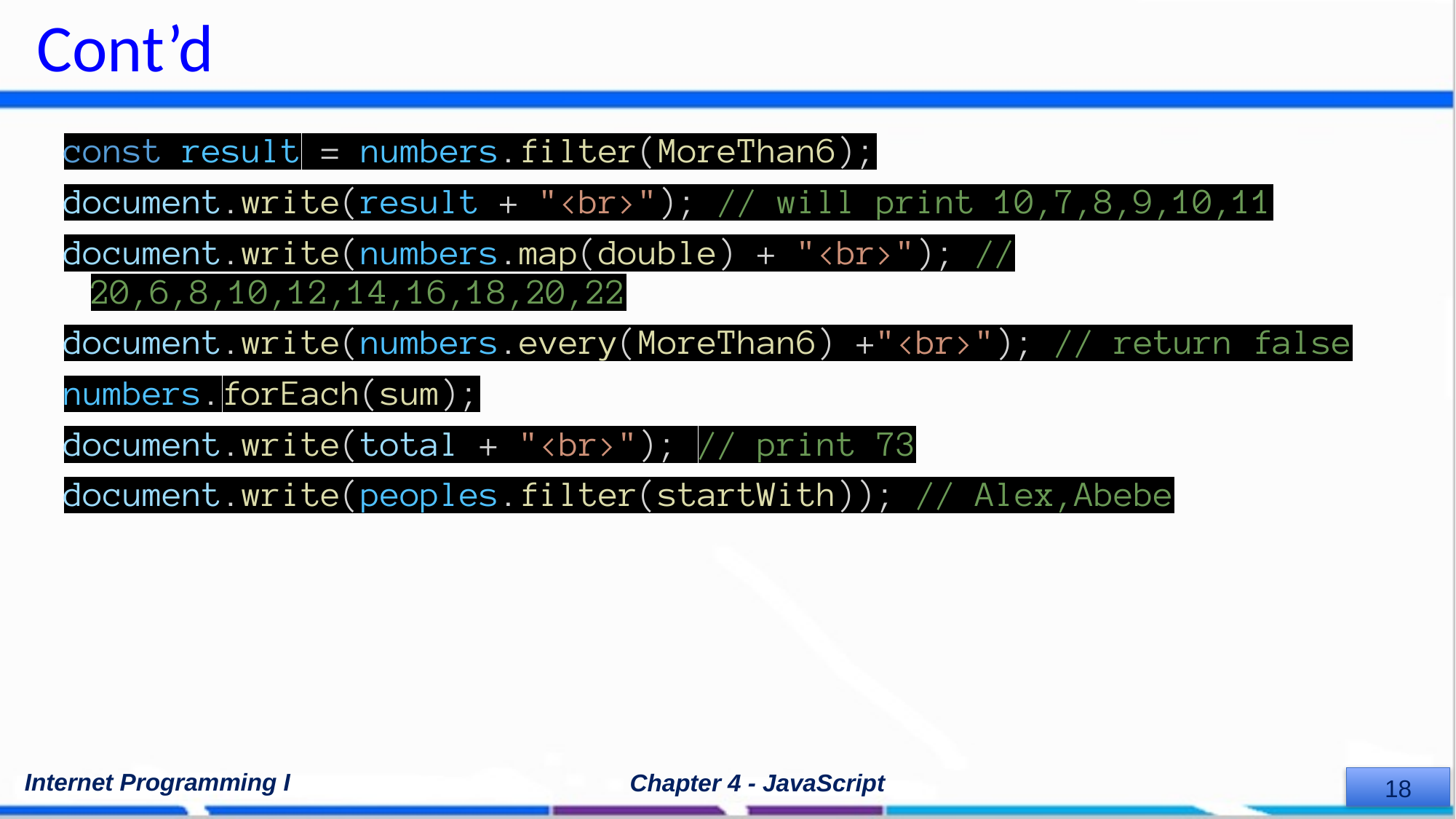

# Cont’d
const result = numbers.filter(MoreThan6);
document.write(result + "<br>"); // will print 10,7,8,9,10,11
document.write(numbers.map(double) + "<br>"); // 20,6,8,10,12,14,16,18,20,22
document.write(numbers.every(MoreThan6) +"<br>"); // return false
numbers.forEach(sum);
document.write(total + "<br>"); // print 73
document.write(peoples.filter(startWith)); // Alex,Abebe

Internet Programming I
Chapter 4 - JavaScript
18